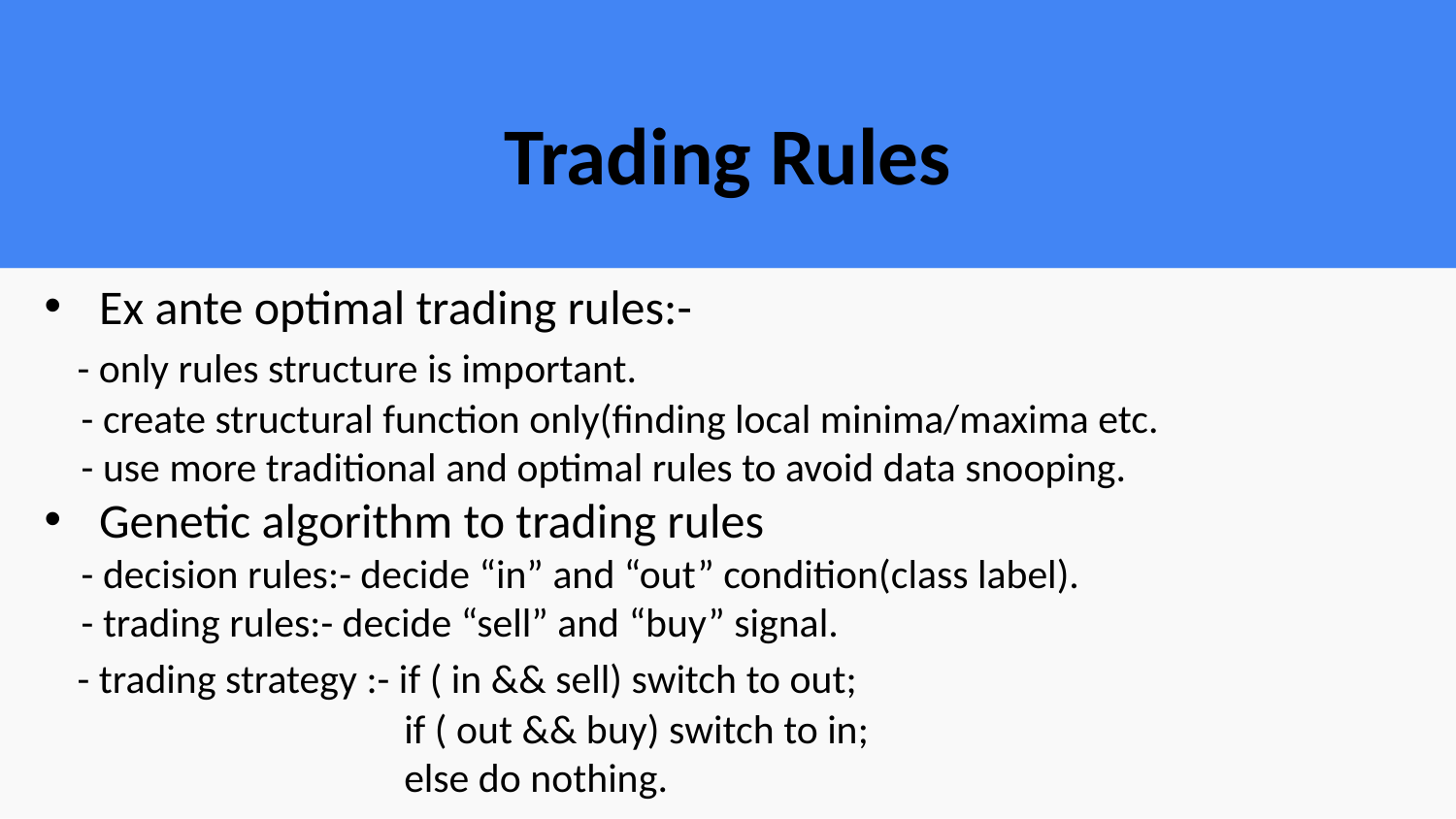

# Trading Rules
Ex ante optimal trading rules:-
   - only rules structure is important.
    - create structural function only(finding local minima/maxima etc.
    - use more traditional and optimal rules to avoid data snooping.
Genetic algorithm to trading rules
    - decision rules:- decide “in” and “out” condition(class label).
    - trading rules:- decide “sell” and “buy” signal.
   - trading strategy :- if ( in && sell) switch to out;
                                       if ( out && buy) switch to in;
                                       else do nothing.